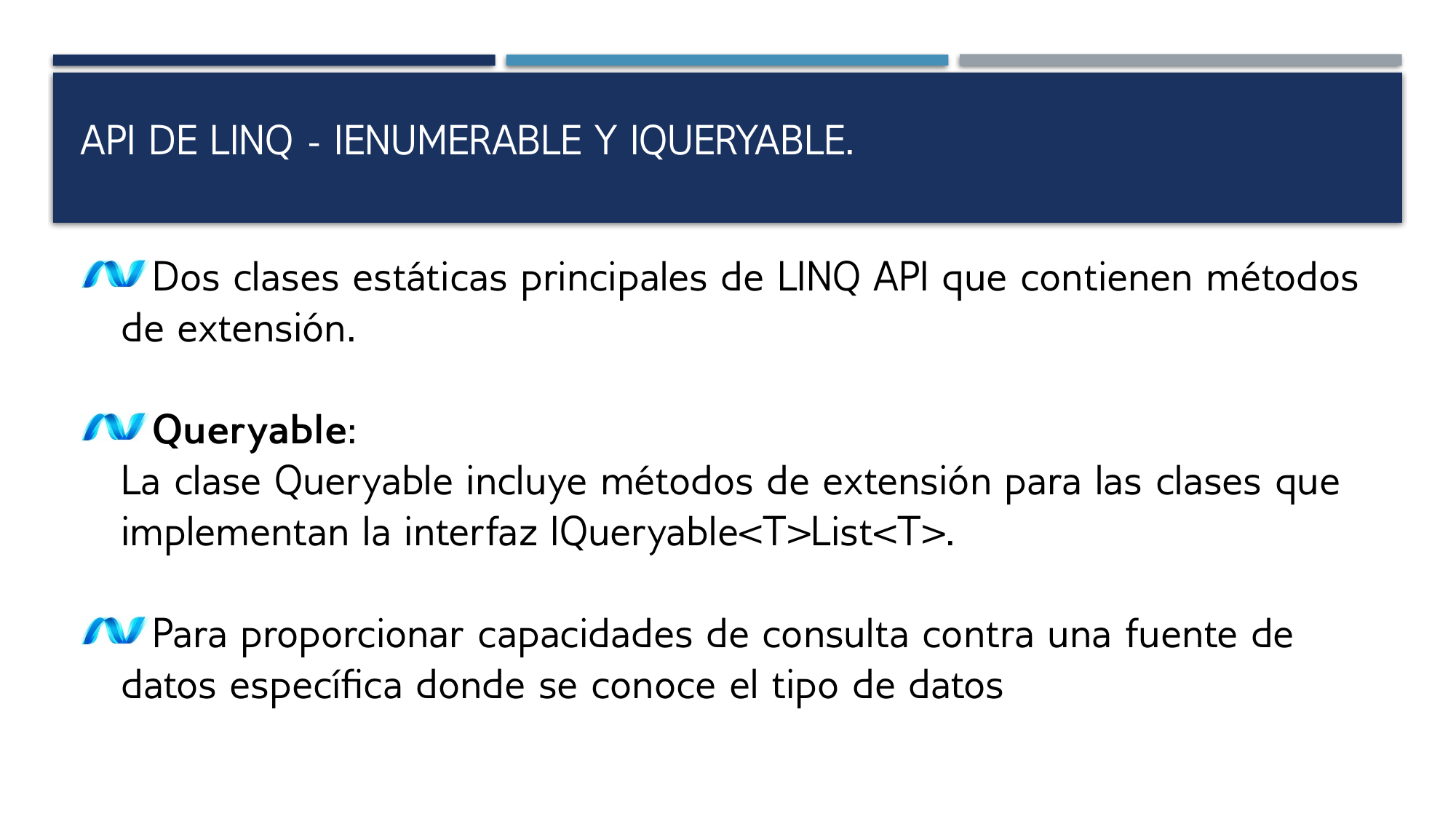

# API DE LINQ - IEnumerable y IQueryable.
Dos clases estáticas principales de LINQ API que contienen métodos de extensión.

Queryable:
La clase Queryable incluye métodos de extensión para las clases que implementan la interfaz IQueryable<T>List<T>.

Para proporcionar capacidades de consulta contra una fuente de datos específica donde se conoce el tipo de datos